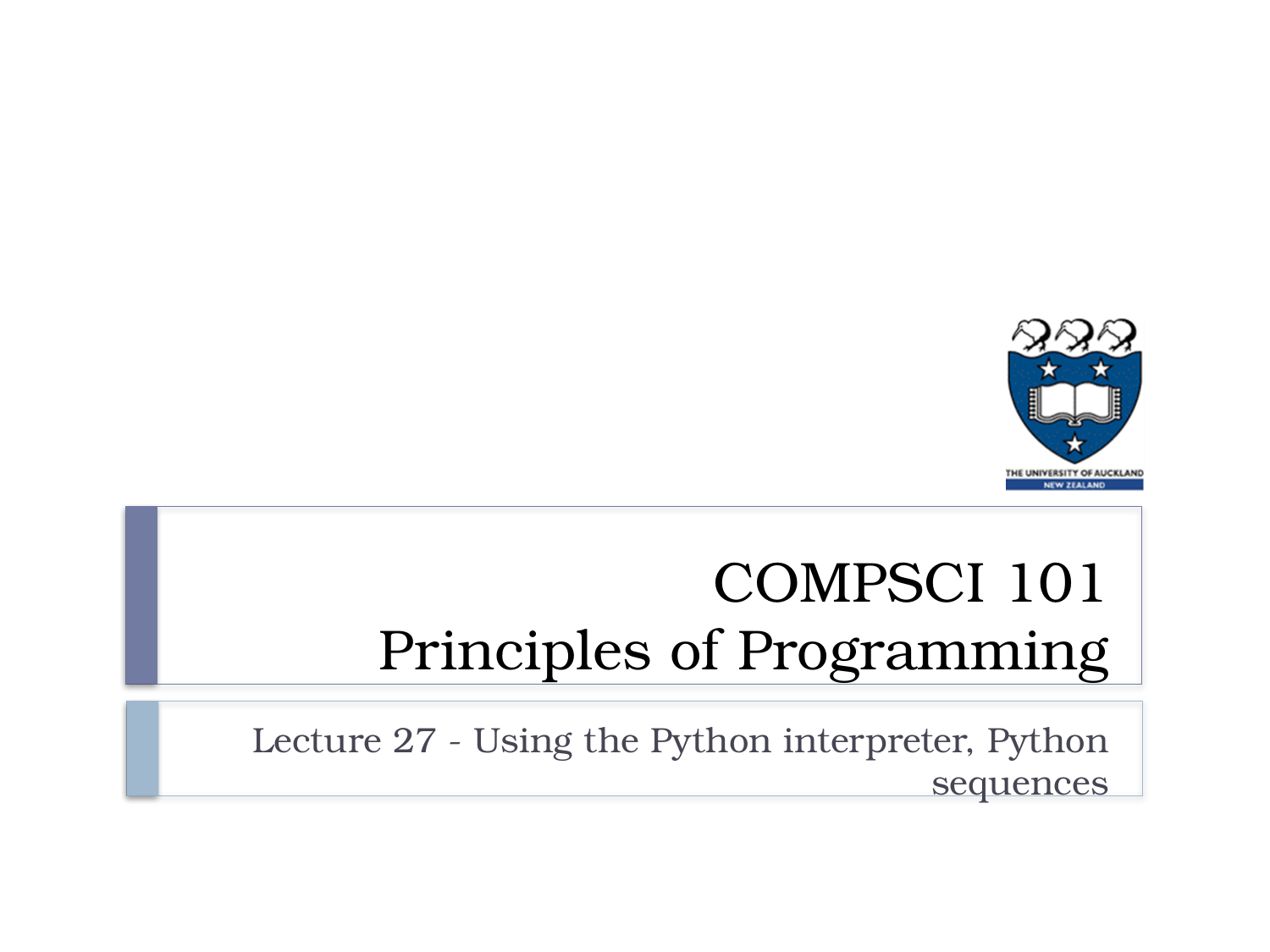

# COMPSCI 101 Principles of Programming
Lecture 27 - Using the Python interpreter, Python sequences